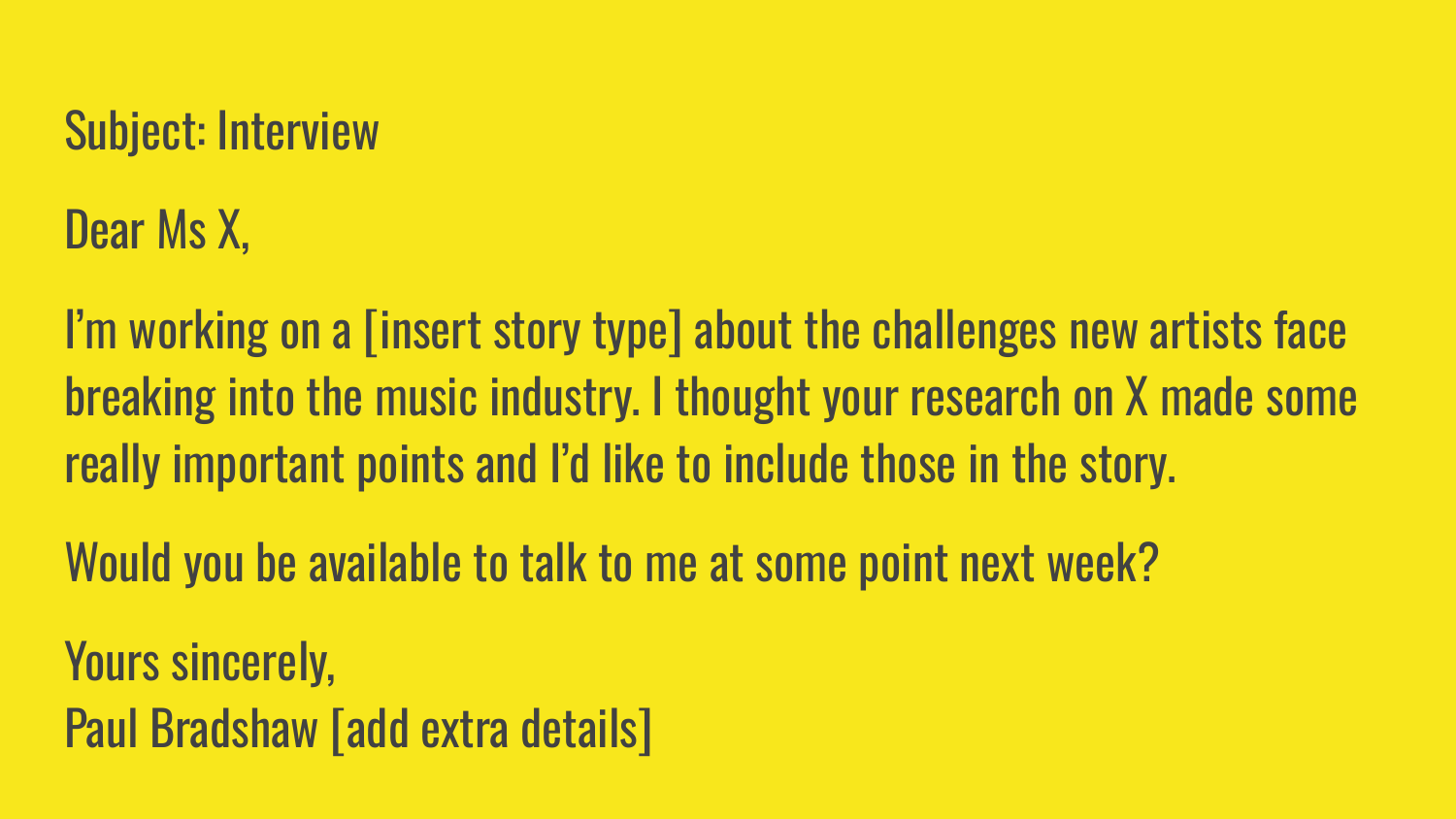

Subject: Interview
Dear Ms X,
I’m working on a [insert story type] about the challenges new artists face breaking into the music industry. I thought your research on X made some really important points and I’d like to include those in the story.
Would you be available to talk to me at some point next week?
Yours sincerely,
Paul Bradshaw [add extra details]